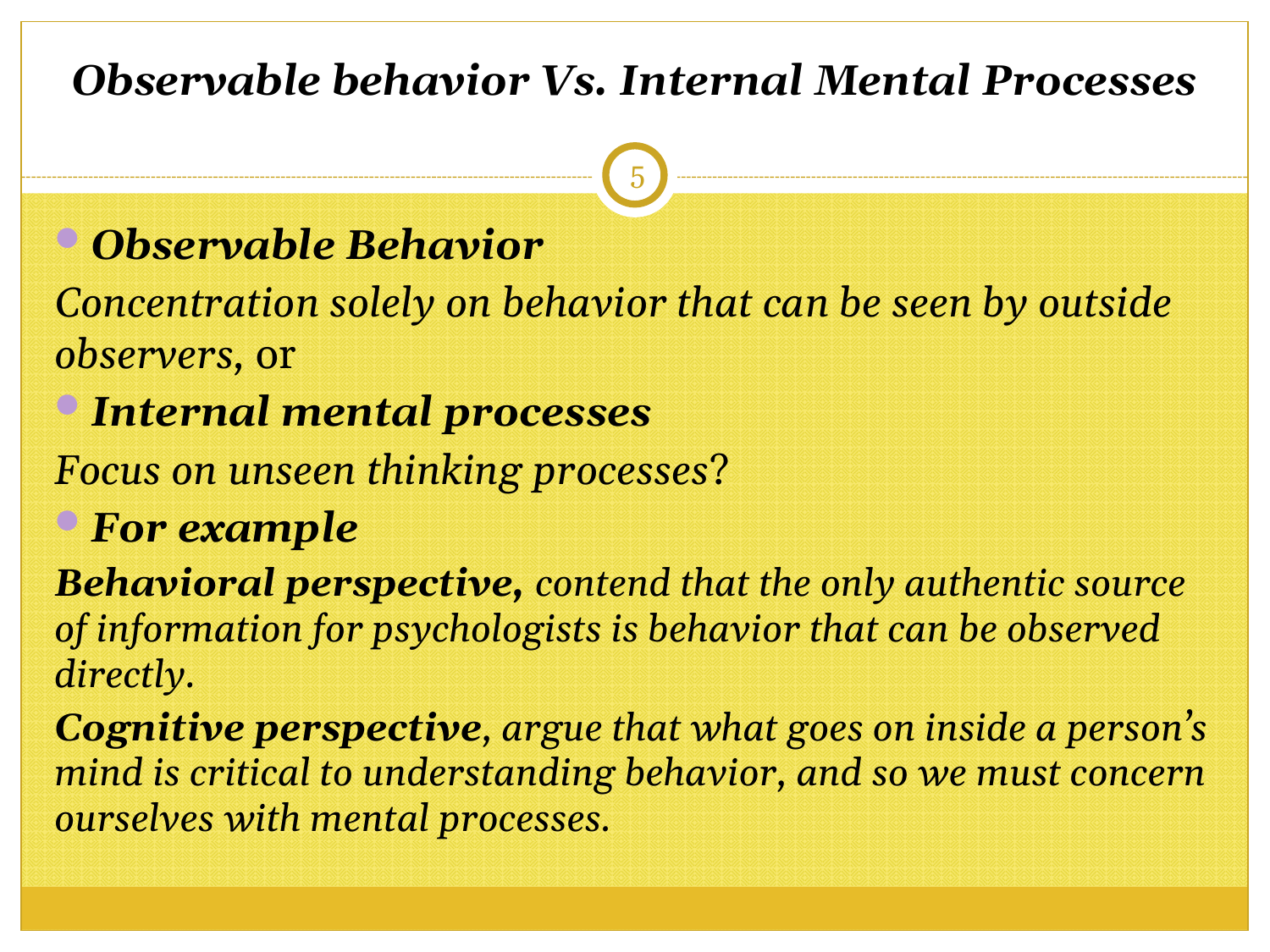

# Observable behavior Vs. Internal Mental Processes
5
Observable Behavior
Concentration solely on behavior that can be seen by outside observers, or
Internal mental processes
Focus on unseen thinking processes?
For example
Behavioral perspective, contend that the only authentic source of information for psychologists is behavior that can be observed directly.
Cognitive perspective, argue that what goes on inside a person’s mind is critical to understanding behavior, and so we must concern ourselves with mental processes.